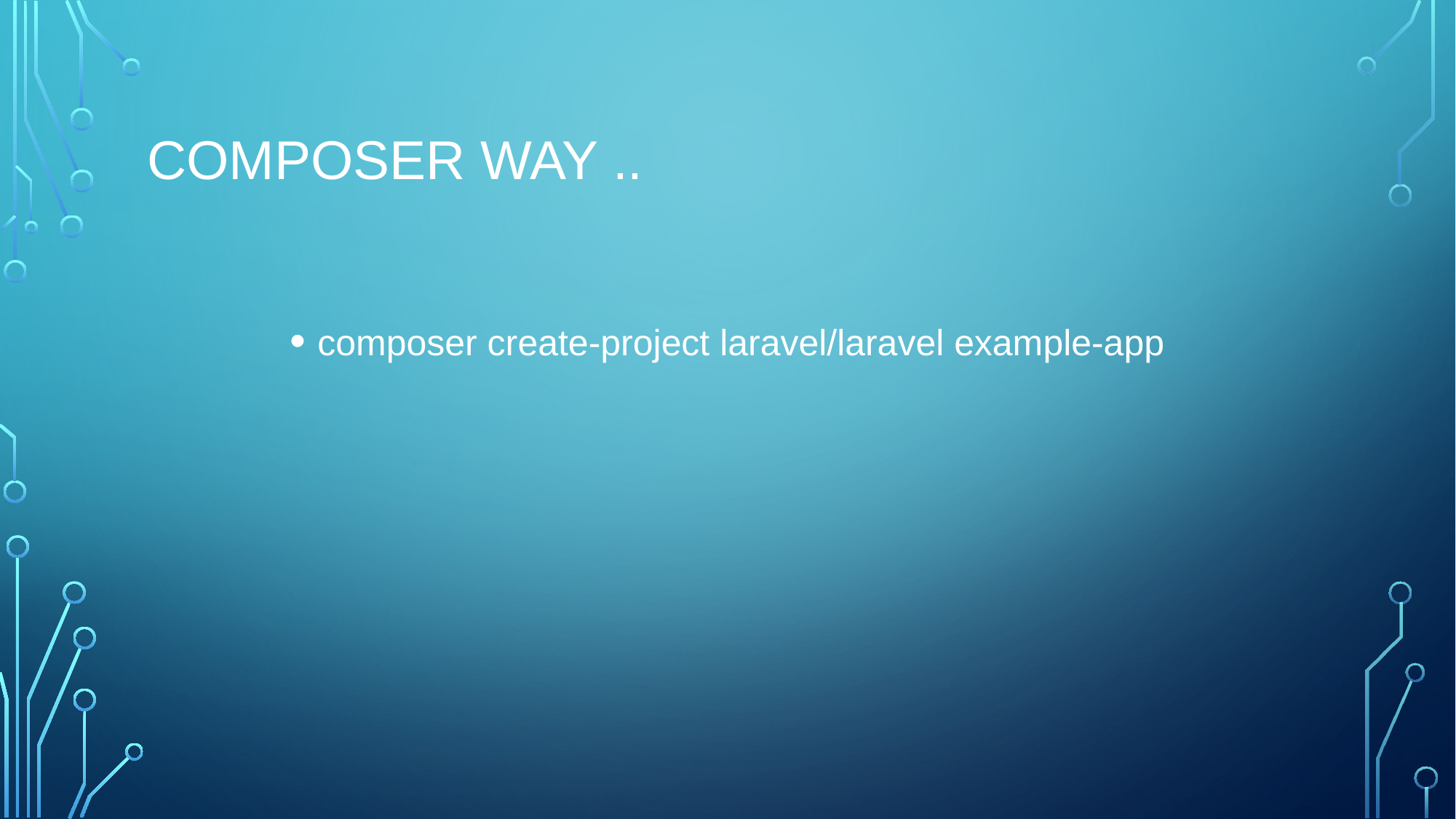

# Composer Way ..
composer create-project laravel/laravel example-app